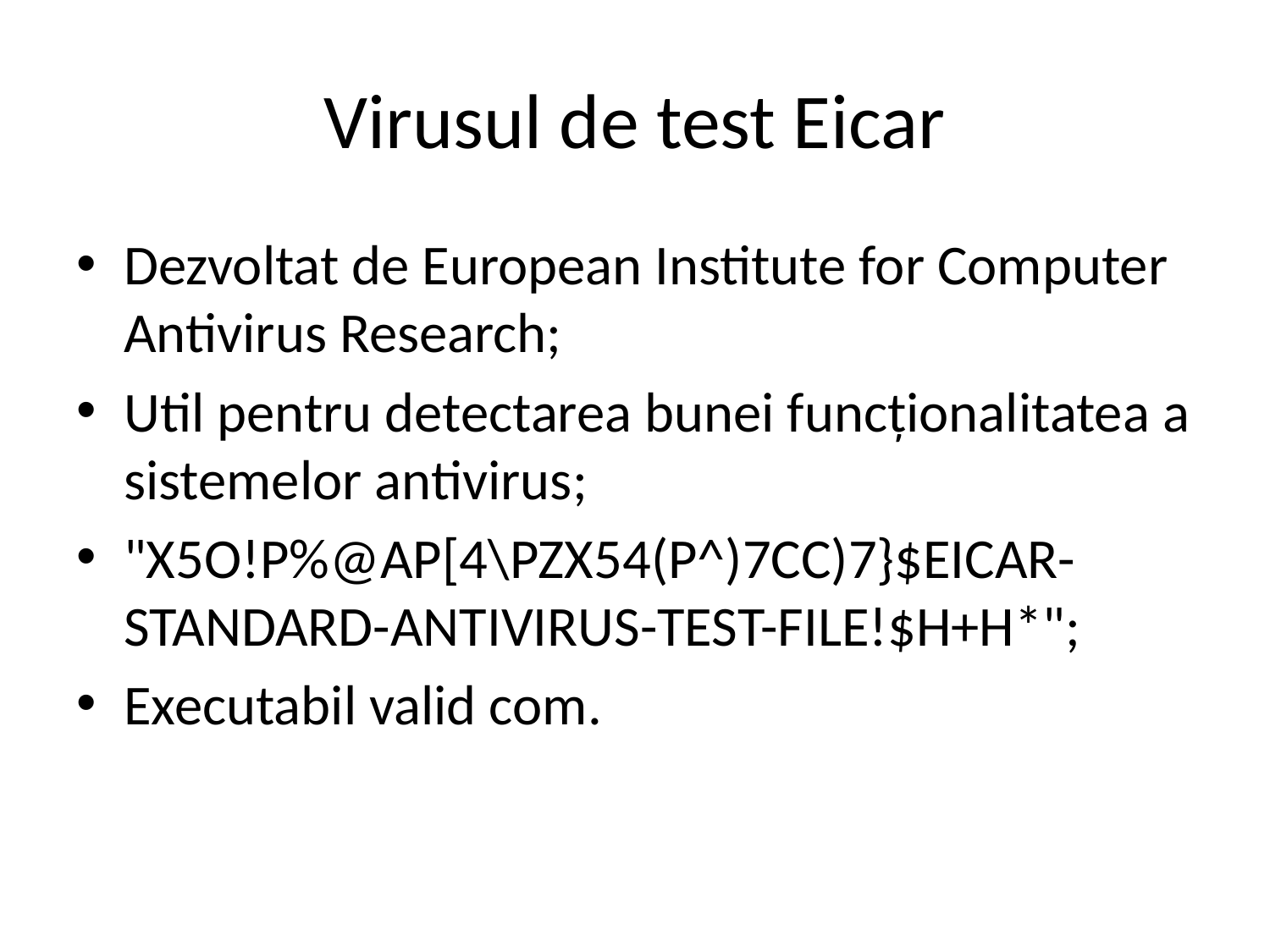

# Virusul de test Eicar
Dezvoltat de European Institute for Computer Antivirus Research;
Util pentru detectarea bunei funcționalitatea a sistemelor antivirus;
"X5O!P%@AP[4\PZX54(P^)7CC)7}$EICAR-STANDARD-ANTIVIRUS-TEST-FILE!$H+H*";
Executabil valid com.